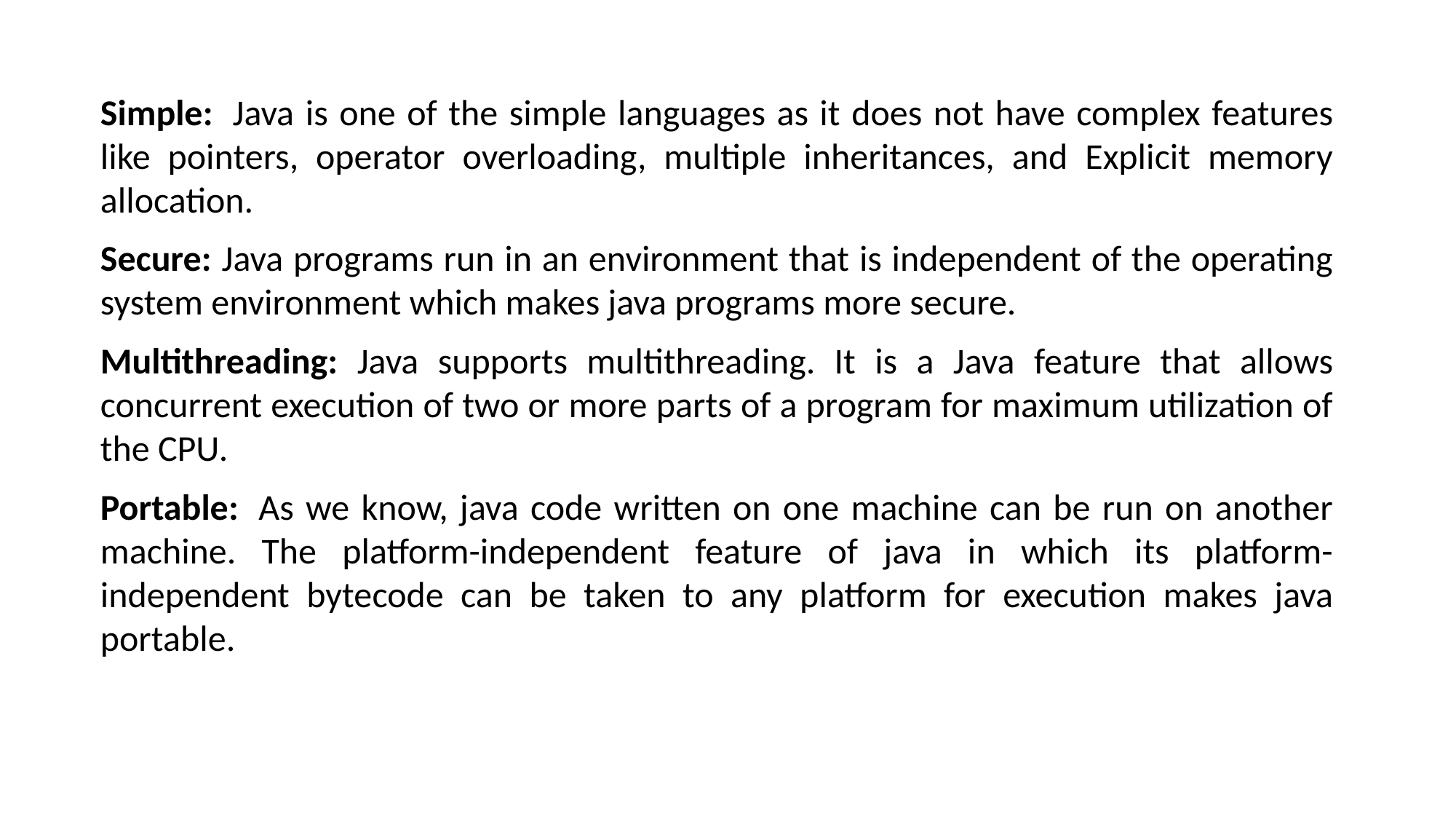

Simple:  Java is one of the simple languages as it does not have complex features like pointers, operator overloading, multiple inheritances, and Explicit memory allocation.
Secure: Java programs run in an environment that is independent of the operating system environment which makes java programs more secure.
Multithreading: Java supports multithreading. It is a Java feature that allows concurrent execution of two or more parts of a program for maximum utilization of the CPU.
Portable:  As we know, java code written on one machine can be run on another machine. The platform-independent feature of java in which its platform-independent bytecode can be taken to any platform for execution makes java portable.